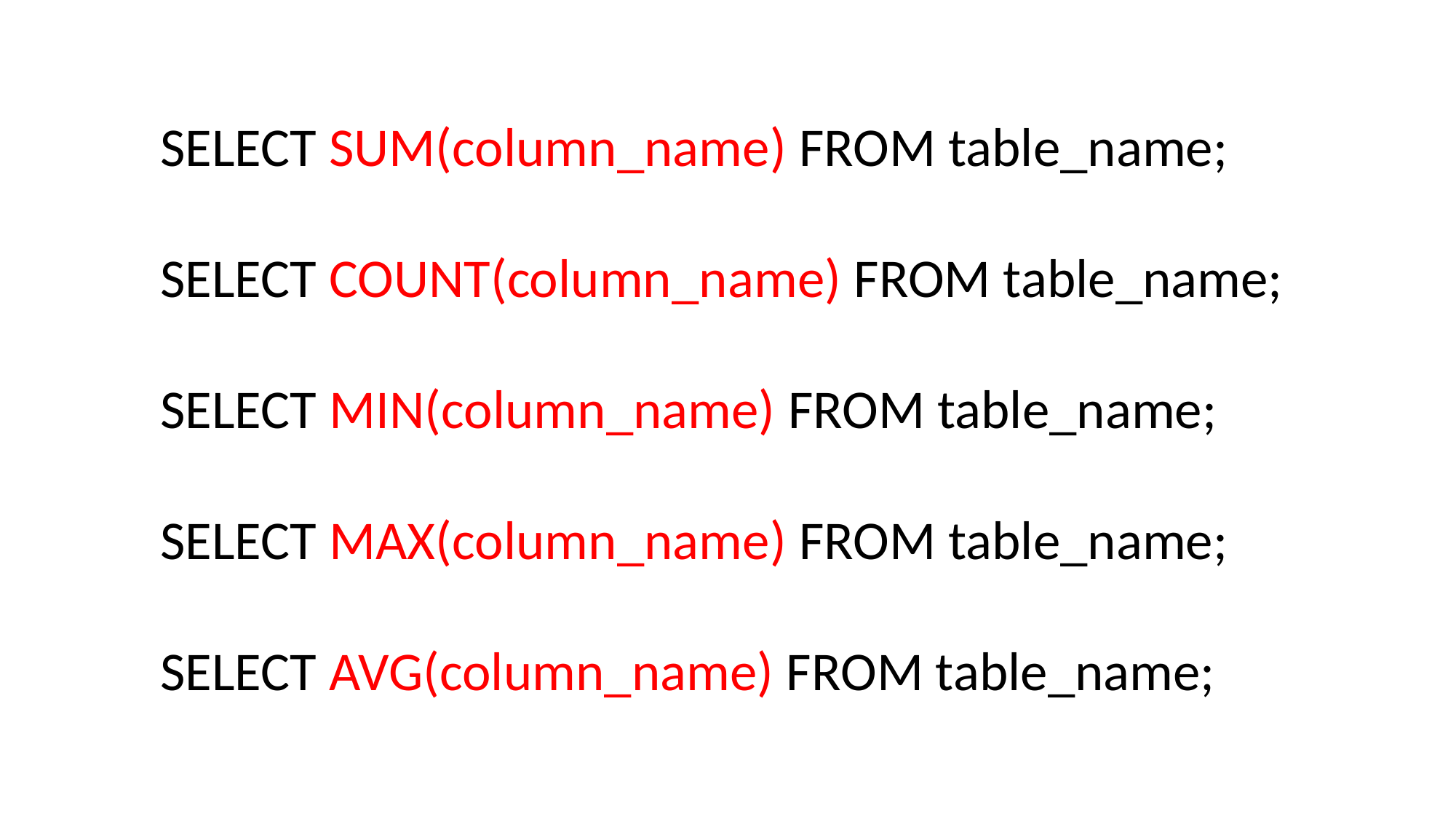

SELECT SUM(column_name) FROM table_name;

SELECT COUNT(column_name) FROM table_name;

SELECT MIN(column_name) FROM table_name;

SELECT MAX(column_name) FROM table_name;

SELECT AVG(column_name) FROM table_name;